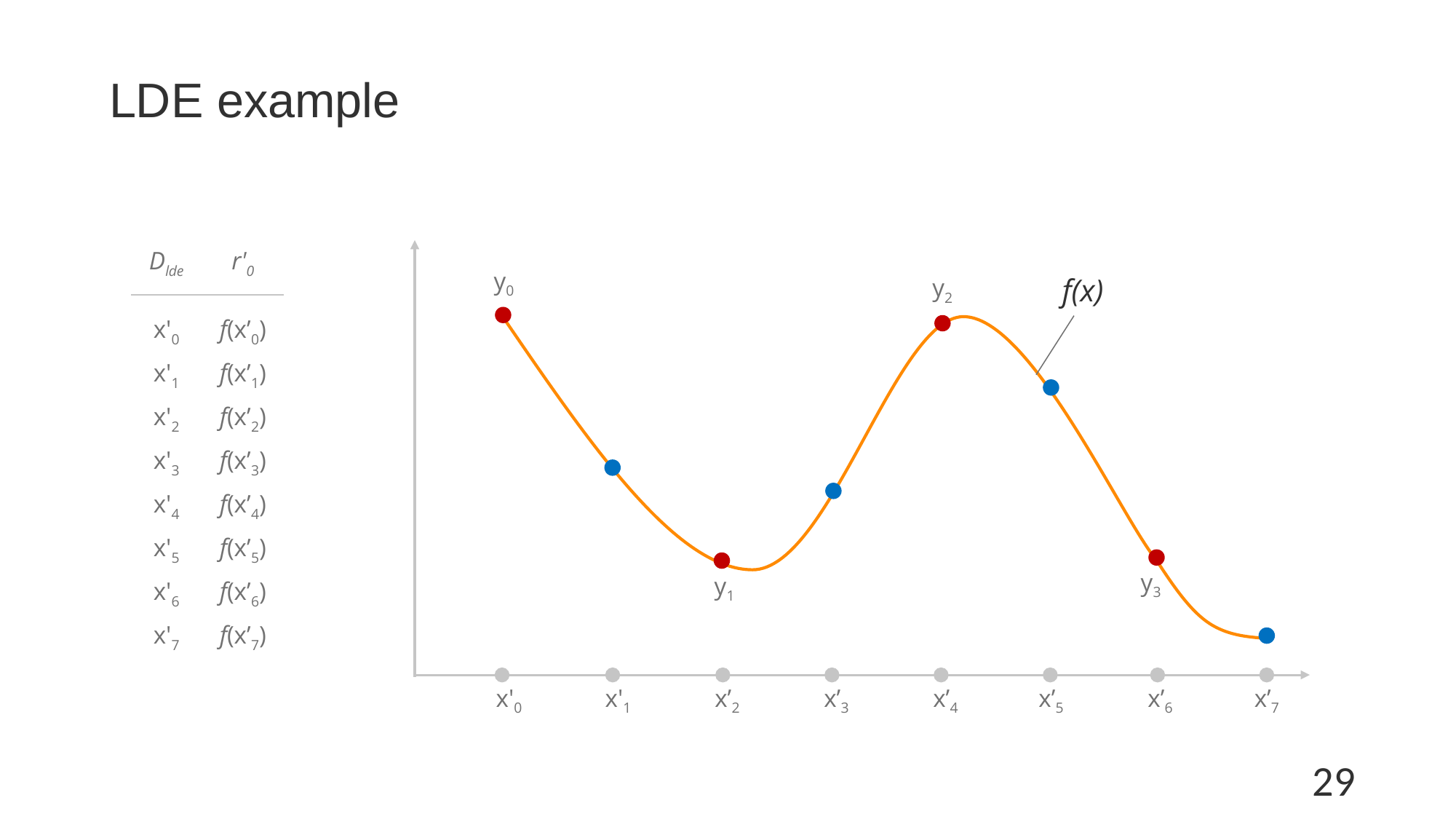

# LDE example
y0
f(x)

y2

y3
y1

x'0
x'1
x’2
x’3
x’4
x’5
x’6
x’7
| Dlde | r'0 |
| --- | --- |
|  |  |
| x'0 | f(x’0) |
| x'1 | f(x’1) |
| x'2 | f(x’2) |
| x'3 | f(x’3) |
| x'4 | f(x’4) |
| x'5 | f(x’5) |
| x'6 | f(x’6) |
| x'7 | f(x’7) |
29